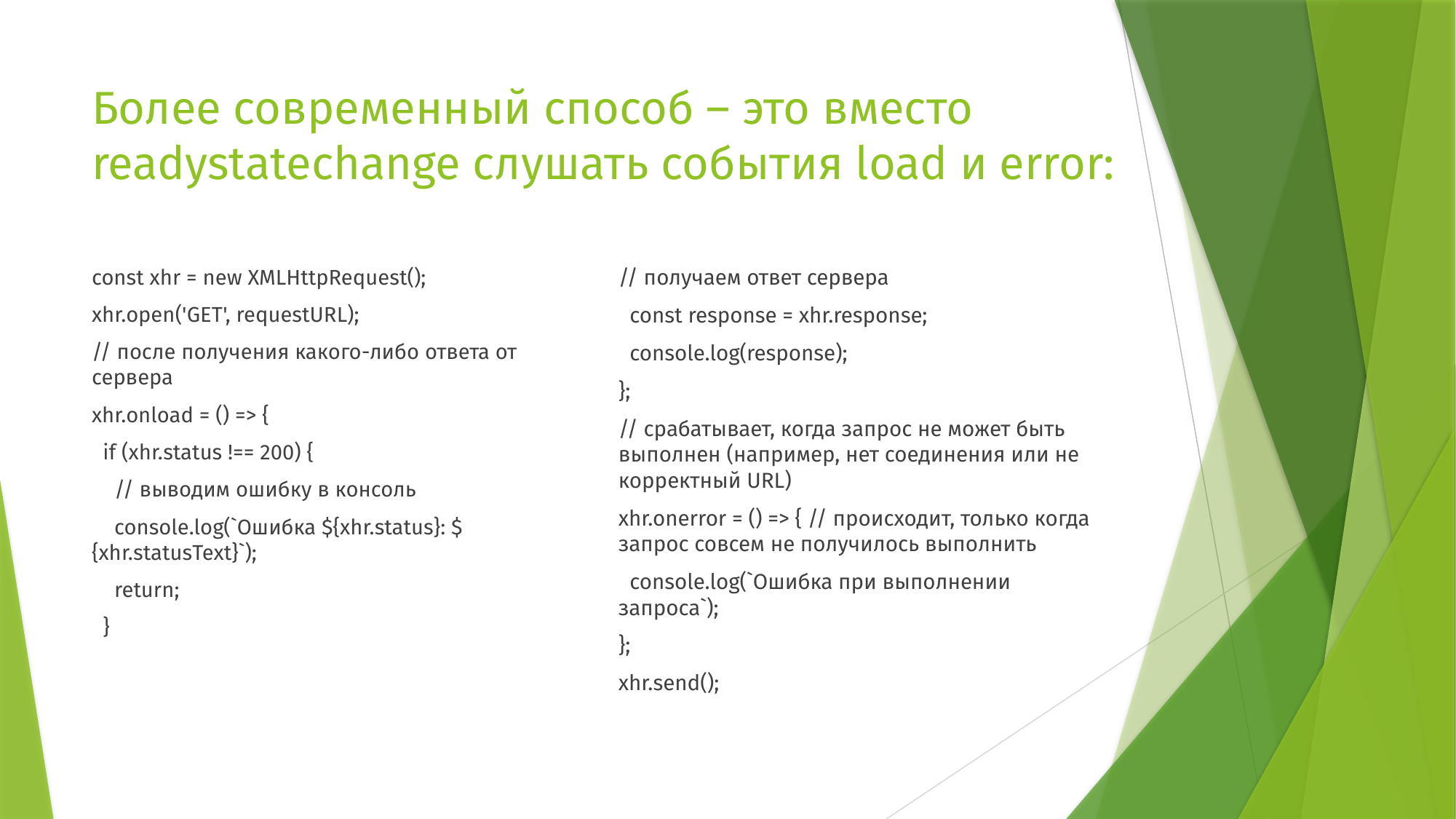

# Более современный способ – это вместо readystatechange слушать события load и error:
const xhr = new XMLHttpRequest();
xhr.open('GET', requestURL);
// после получения какого-либо ответа от сервера
xhr.onload = () => {
  if (xhr.status !== 200) {
    // выводим ошибку в консоль
    console.log(`Ошибка ${xhr.status}: ${xhr.statusText}`);
    return;
  }

// получаем ответ сервера
  const response = xhr.response;
  console.log(response);
};
// срабатывает, когда запрос не может быть выполнен (например, нет соединения или не корректный URL)
xhr.onerror = () => { // происходит, только когда запрос совсем не получилось выполнить
  console.log(`Ошибка при выполнении запроса`);
};
xhr.send();